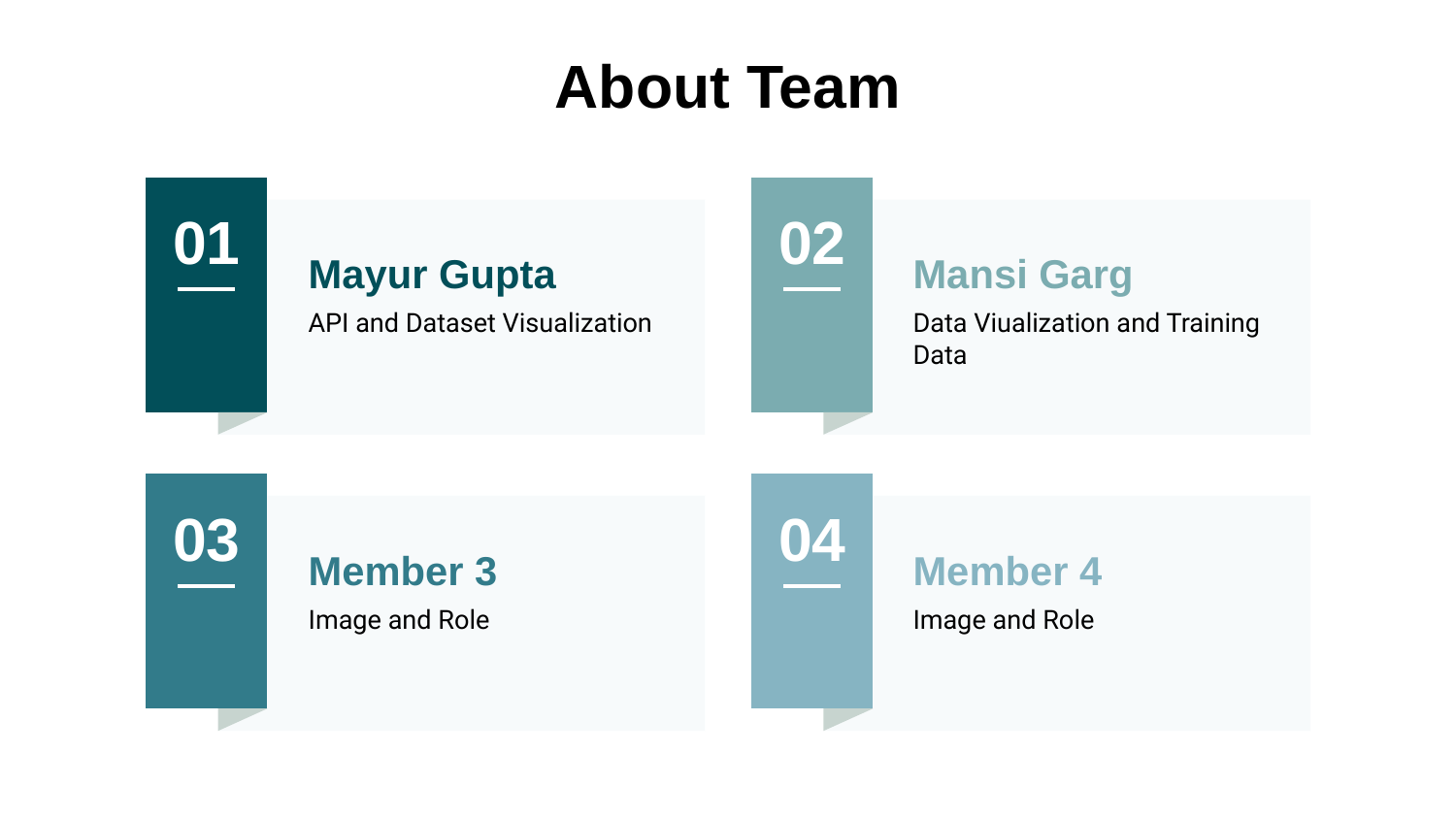

# About Team

01

Mayur Gupta

API and Dataset Visualization

02

Mansi Garg

Data Viualization and Training Data

03

Member 3

Image and Role

04

Member 4

Image and Role